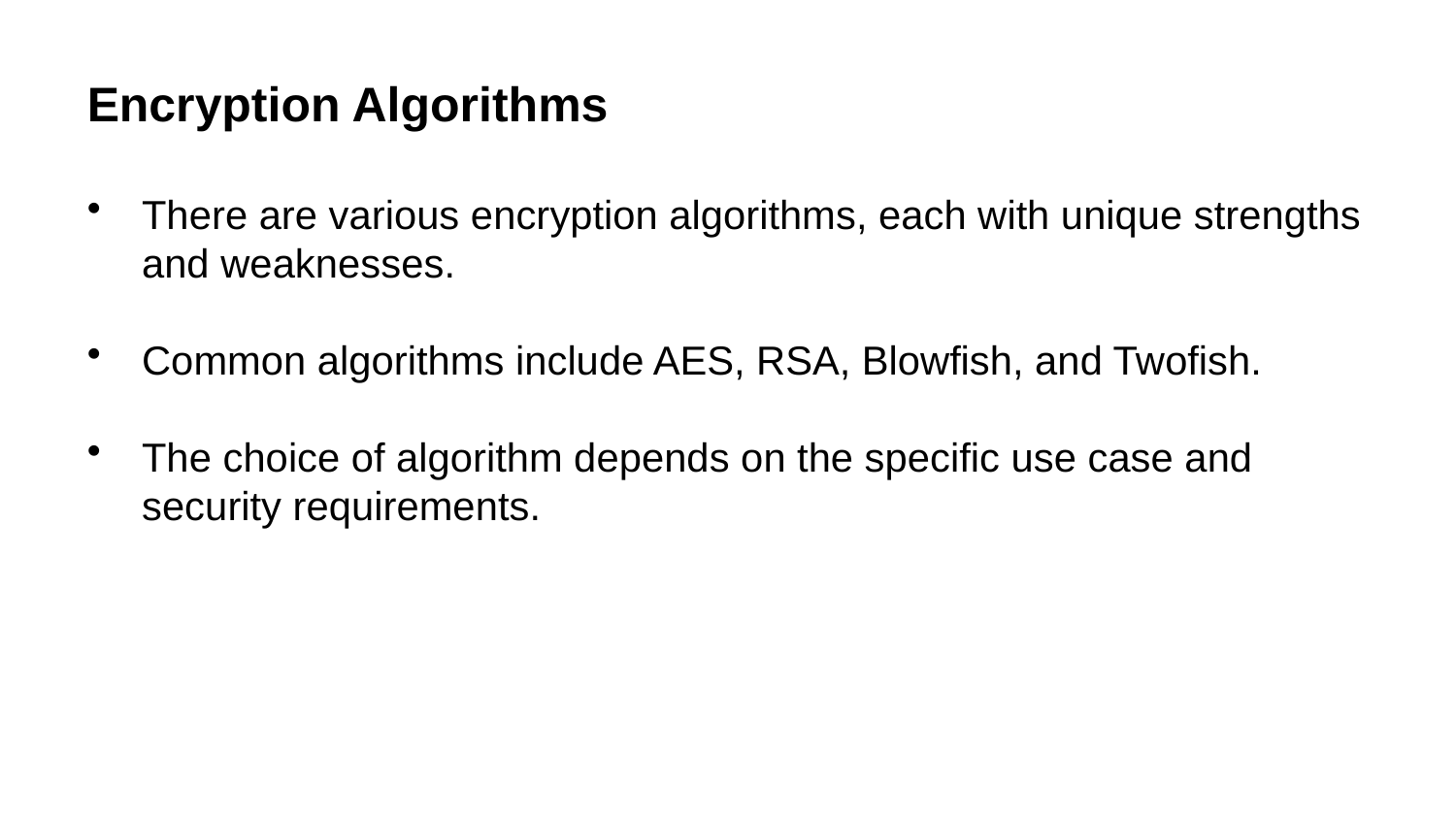

Encryption Algorithms
There are various encryption algorithms, each with unique strengths and weaknesses.

Common algorithms include AES, RSA, Blowfish, and Twofish.

The choice of algorithm depends on the specific use case and security requirements.